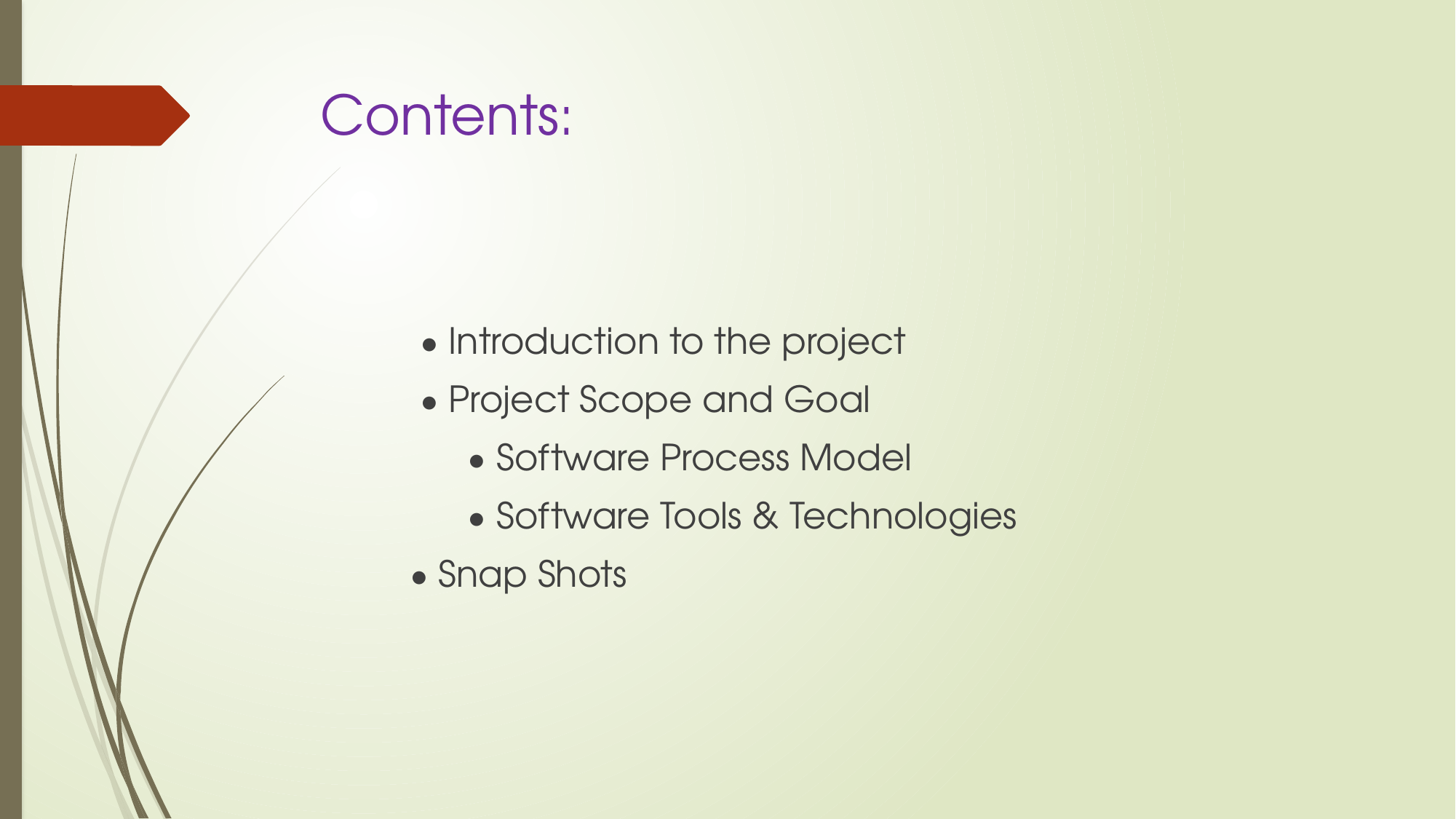

# Contents:

          • Introduction to the project
          • Project Scope and Goal
	    • Software Process Model
	    • Software Tools & Technologies
         • Snap Shots